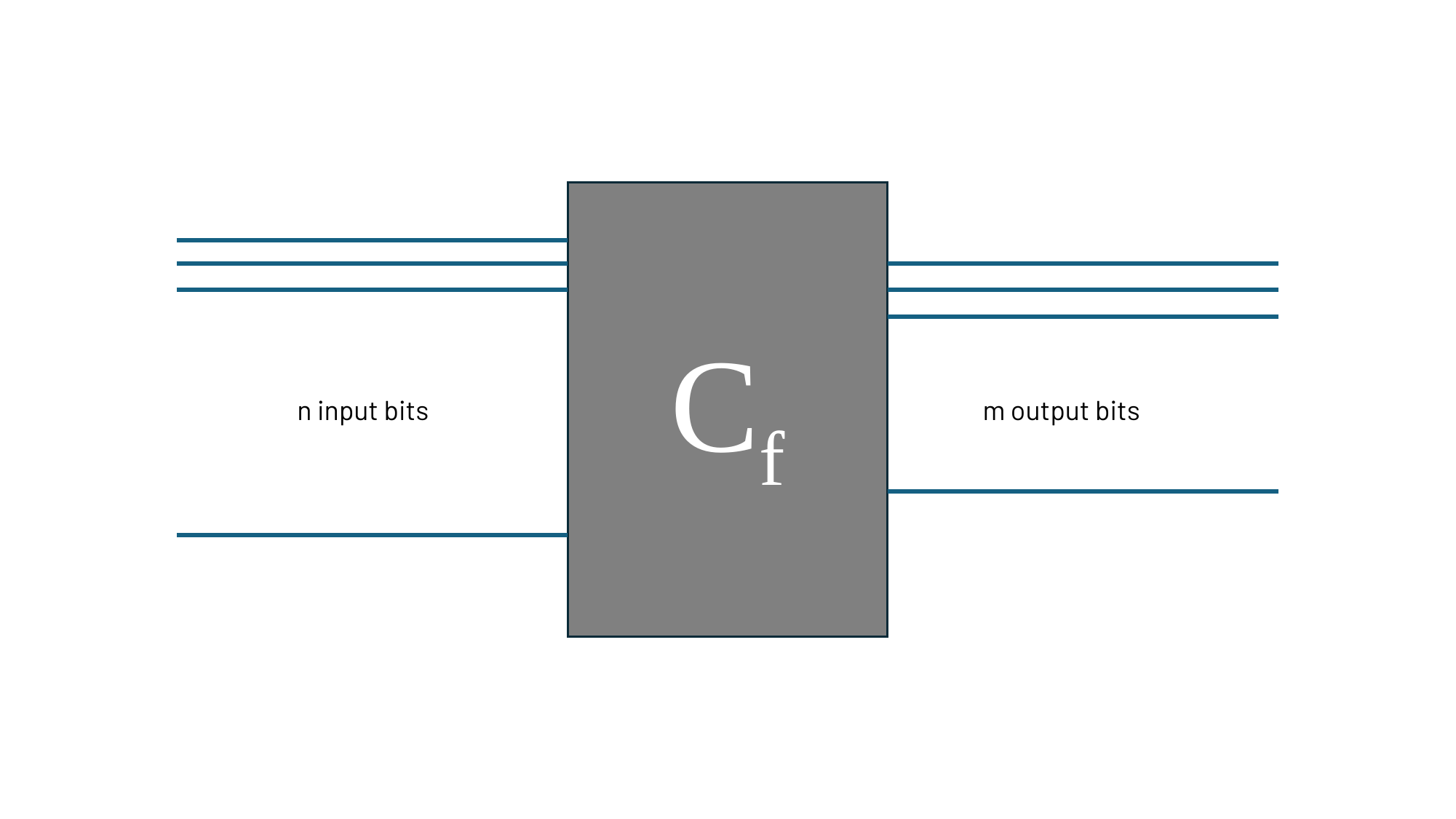

Cf
n input bits
m output bits